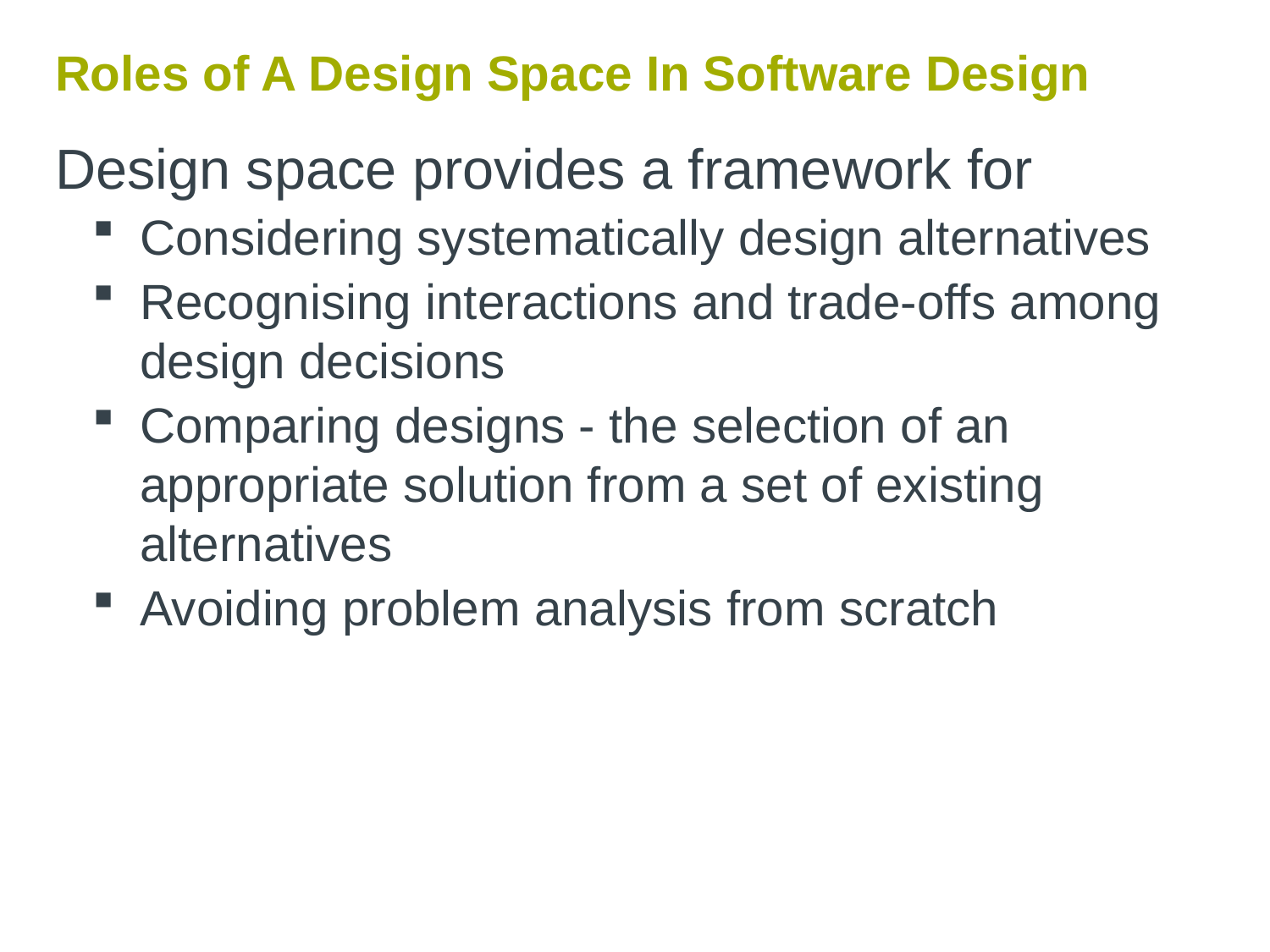

# Roles of A Design Space In Software Design
Design space provides a framework for
Considering systematically design alternatives
Recognising interactions and trade-offs among design decisions
Comparing designs - the selection of an appropriate solution from a set of existing alternatives
Avoiding problem analysis from scratch